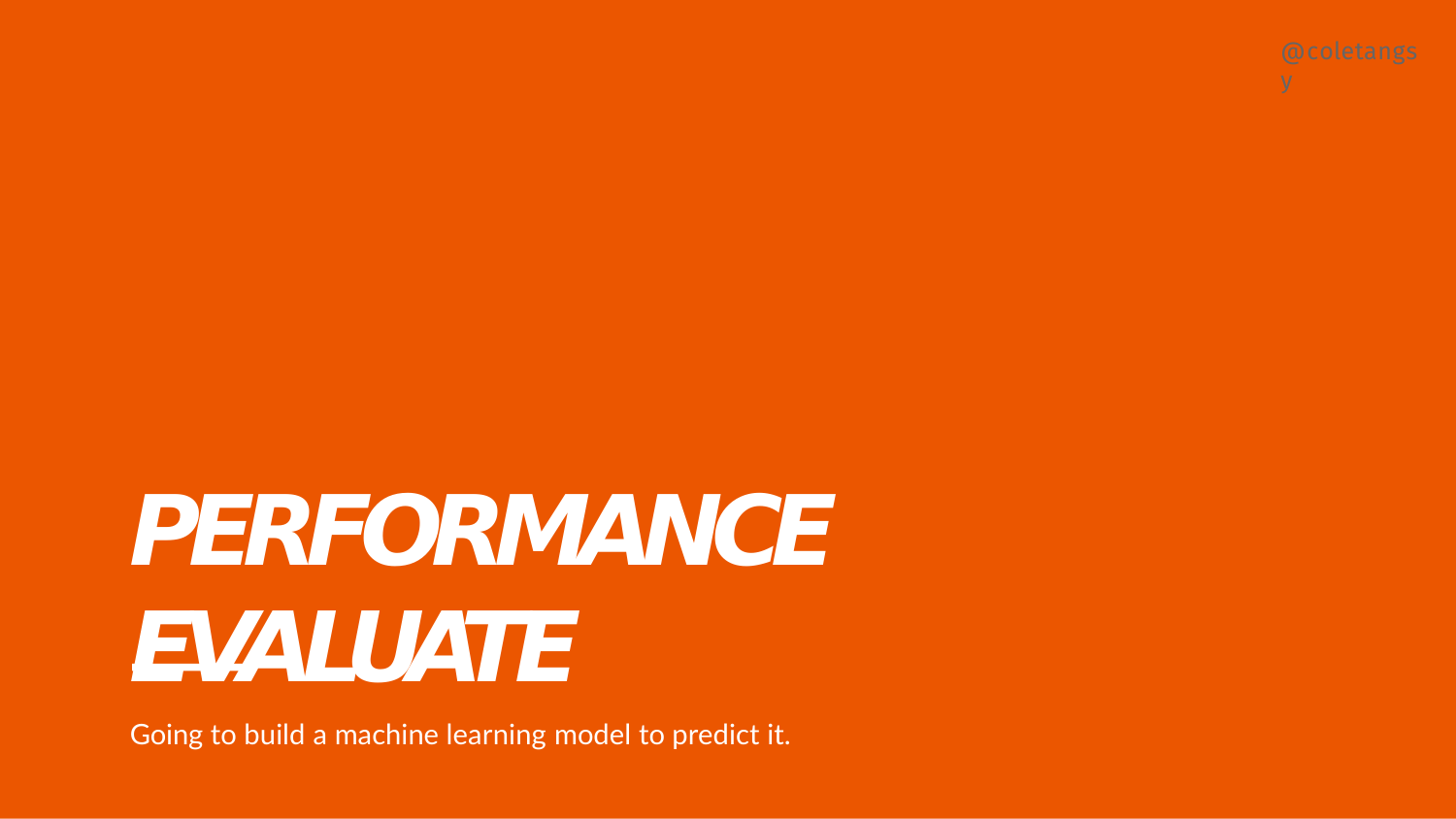

@coletangsy
PERFORMANCE EVALUATE
Going to build a machine learning model to predict it.